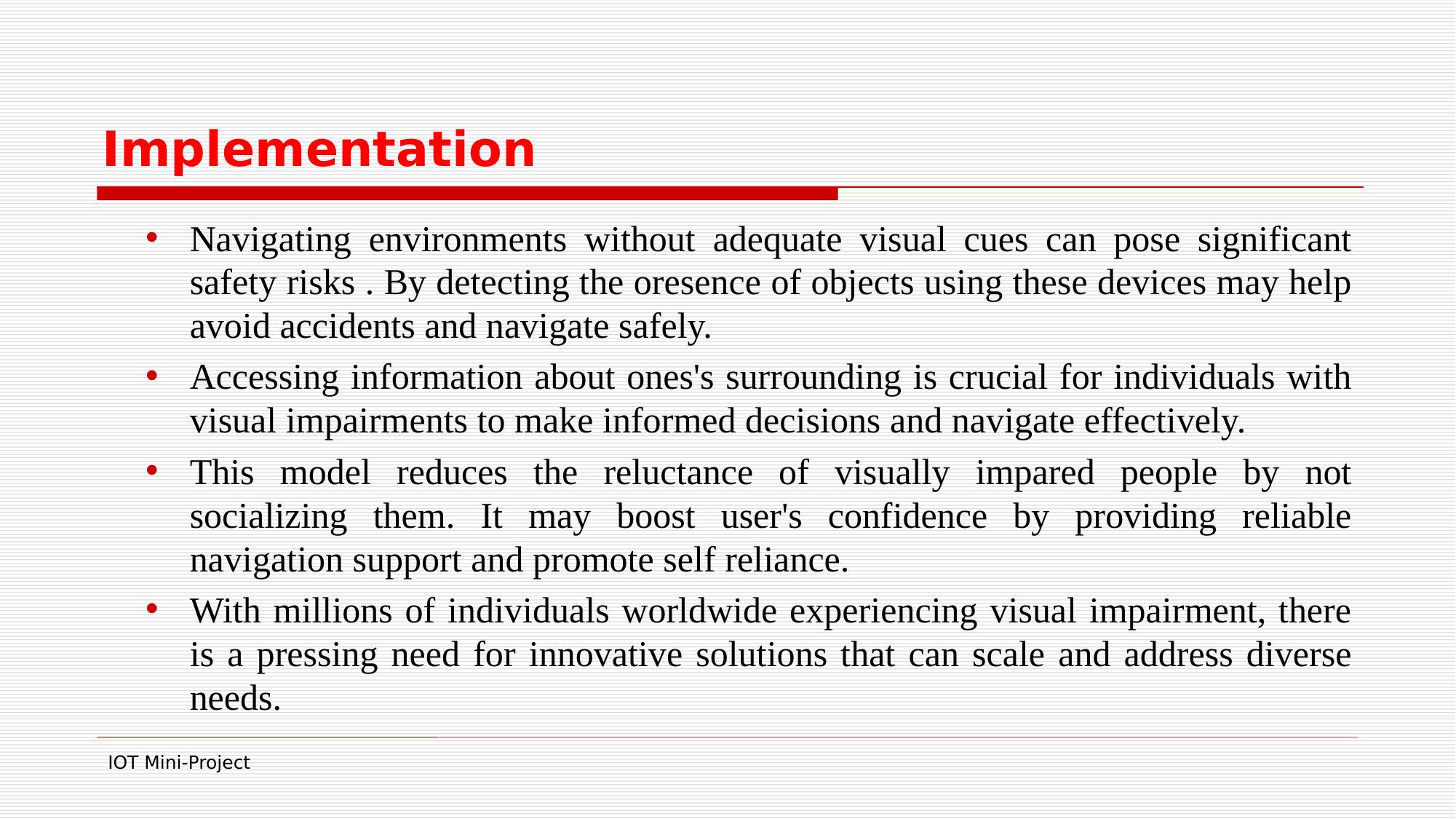

# Implementation
Navigating environments without adequate visual cues can pose significant safety risks . By detecting the oresence of objects using these devices may help avoid accidents and navigate safely.
Accessing information about ones's surrounding is crucial for individuals with visual impairments to make informed decisions and navigate effectively.
This model reduces the reluctance of visually impared people by not socializing them. It may boost user's confidence by providing reliable navigation support and promote self reliance.
With millions of individuals worldwide experiencing visual impairment, there is a pressing need for innovative solutions that can scale and address diverse needs.

IOT Mini-Project